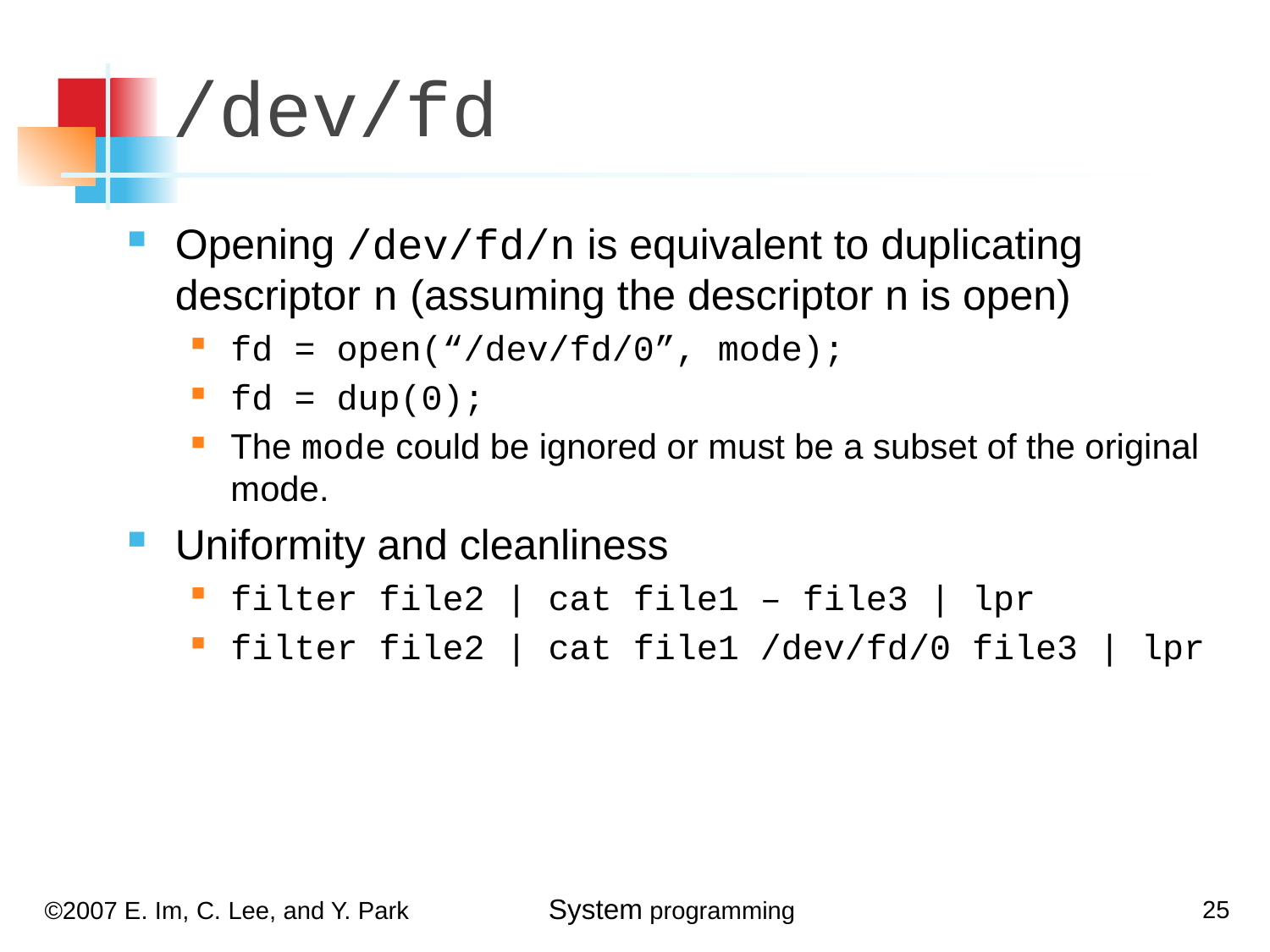

# /dev/fd
Opening /dev/fd/n is equivalent to duplicating descriptor n (assuming the descriptor n is open)
fd = open(“/dev/fd/0”, mode);
fd = dup(0);
The mode could be ignored or must be a subset of the original mode.
Uniformity and cleanliness
filter file2 | cat file1 – file3 | lpr
filter file2 | cat file1 /dev/fd/0 file3 | lpr
25
©2007 E. Im, C. Lee, and Y. Park